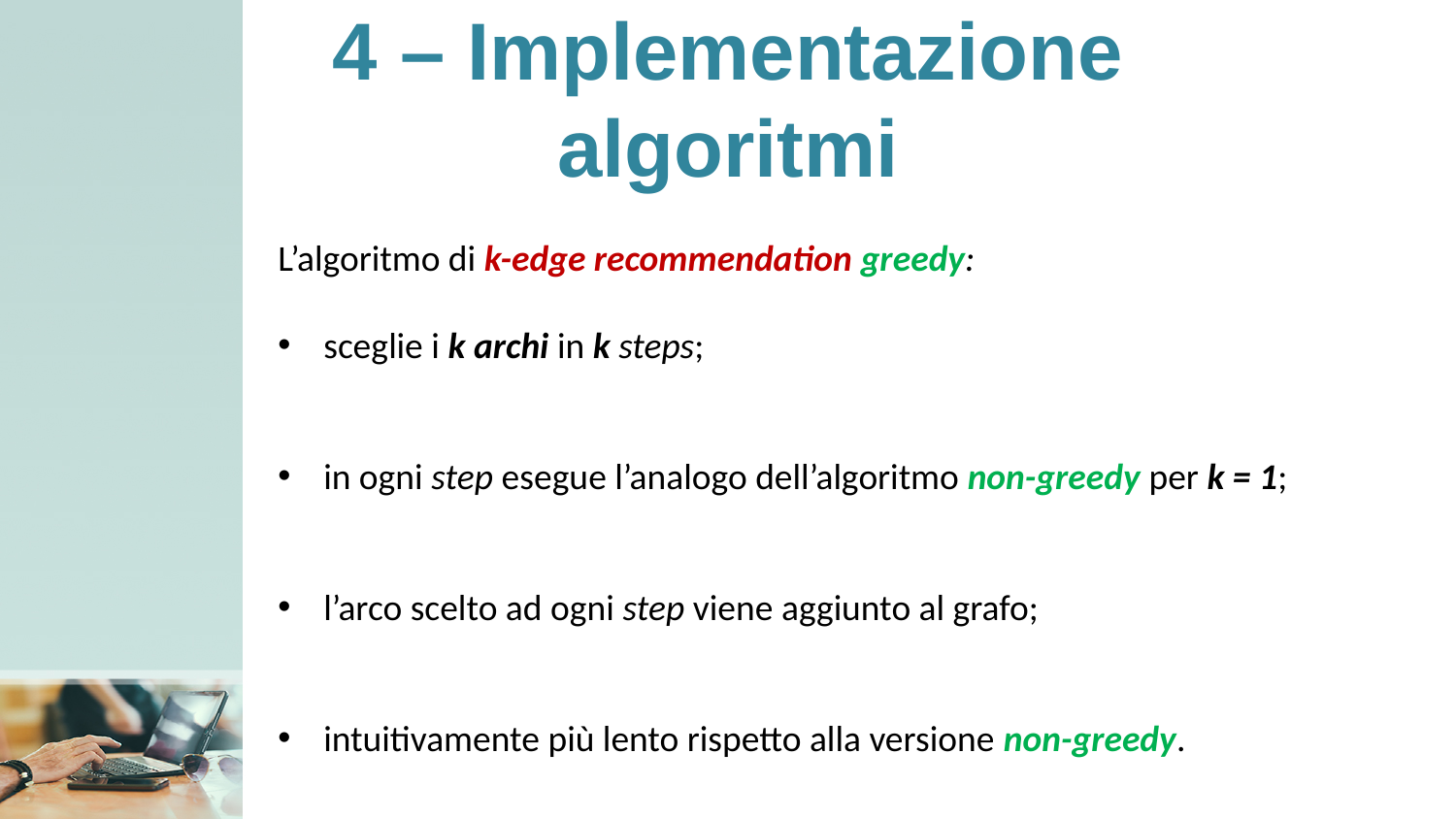

# 4 – Implementazione algoritmi
L’algoritmo di k-edge recommendation greedy:

sceglie i k archi in k steps;

in ogni step esegue l’analogo dell’algoritmo non-greedy per k = 1;

l’arco scelto ad ogni step viene aggiunto al grafo;

intuitivamente più lento rispetto alla versione non-greedy.